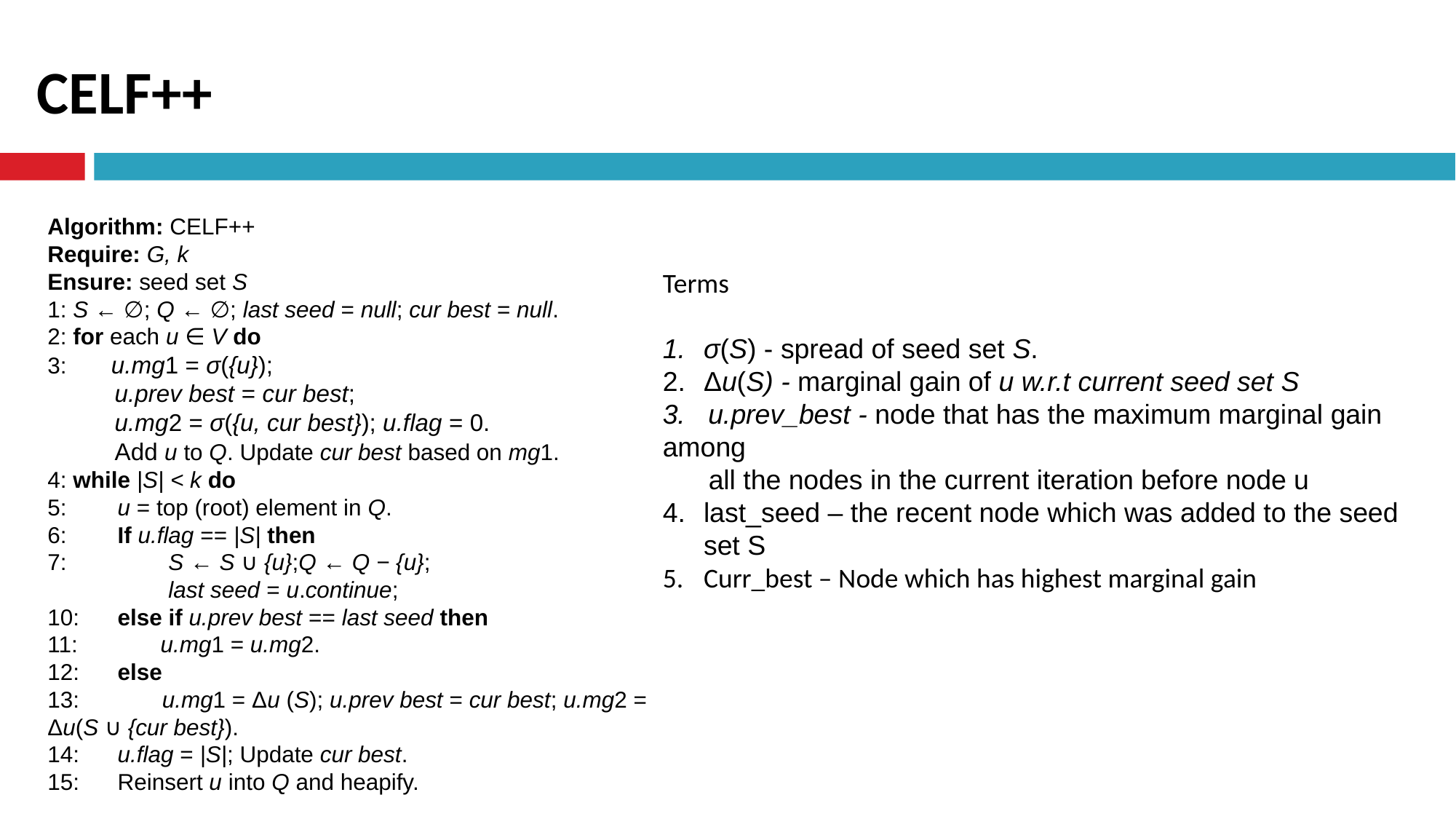

# CELF++
Algorithm: CELF++
Require: G, k
Ensure: seed set S
1: S ← ∅; Q ← ∅; last seed = null; cur best = null.
2: for each u ∈ V do
3:       u.mg1 = σ({u});
          u.prev best = cur best;
          u.mg2 = σ({u, cur best}); u.flag = 0.
          Add u to Q. Update cur best based on mg1.
4: while |S| < k do
5:        u = top (root) element in Q.
6:        If u.flag == |S| then
7:                S ← S ∪ {u};Q ← Q − {u};
                   last seed = u.continue;
10:      else if u.prev best == last seed then
11:             u.mg1 = u.mg2.
12:      else
13:             u.mg1 = Δu (S); u.prev best = cur best; u.mg2 =
Δu(S ∪ {cur best}).
14:      u.flag = |S|; Update cur best.
15:      Reinsert u into Q and heapify.
Terms

σ(S) - spread of seed set S.
Δu(S) - marginal gain of u w.r.t current seed set S
3.   u.prev_best - node that has the maximum marginal gain among
      all the nodes in the current iteration before node u
last_seed – the recent node which was added to the seed set S
Curr_best – Node which has highest marginal gain